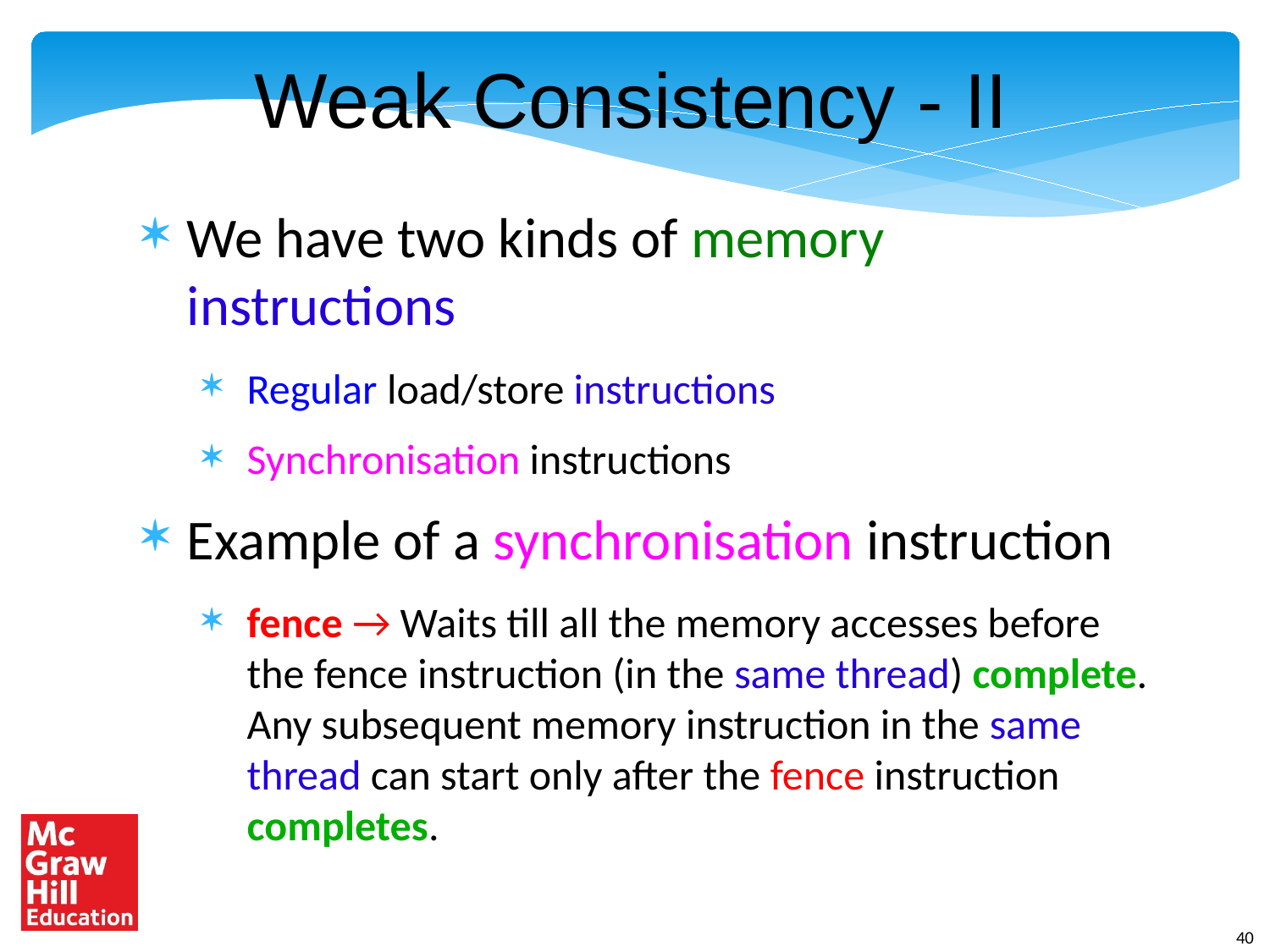

Weak Consistency - II
We have two kinds of memory instructions
Regular load/store instructions
Synchronisation instructions
Example of a synchronisation instruction
fence → Waits till all the memory accesses before the fence instruction (in the same thread) complete. Any subsequent memory instruction in the same thread can start only after the fence instruction completes.